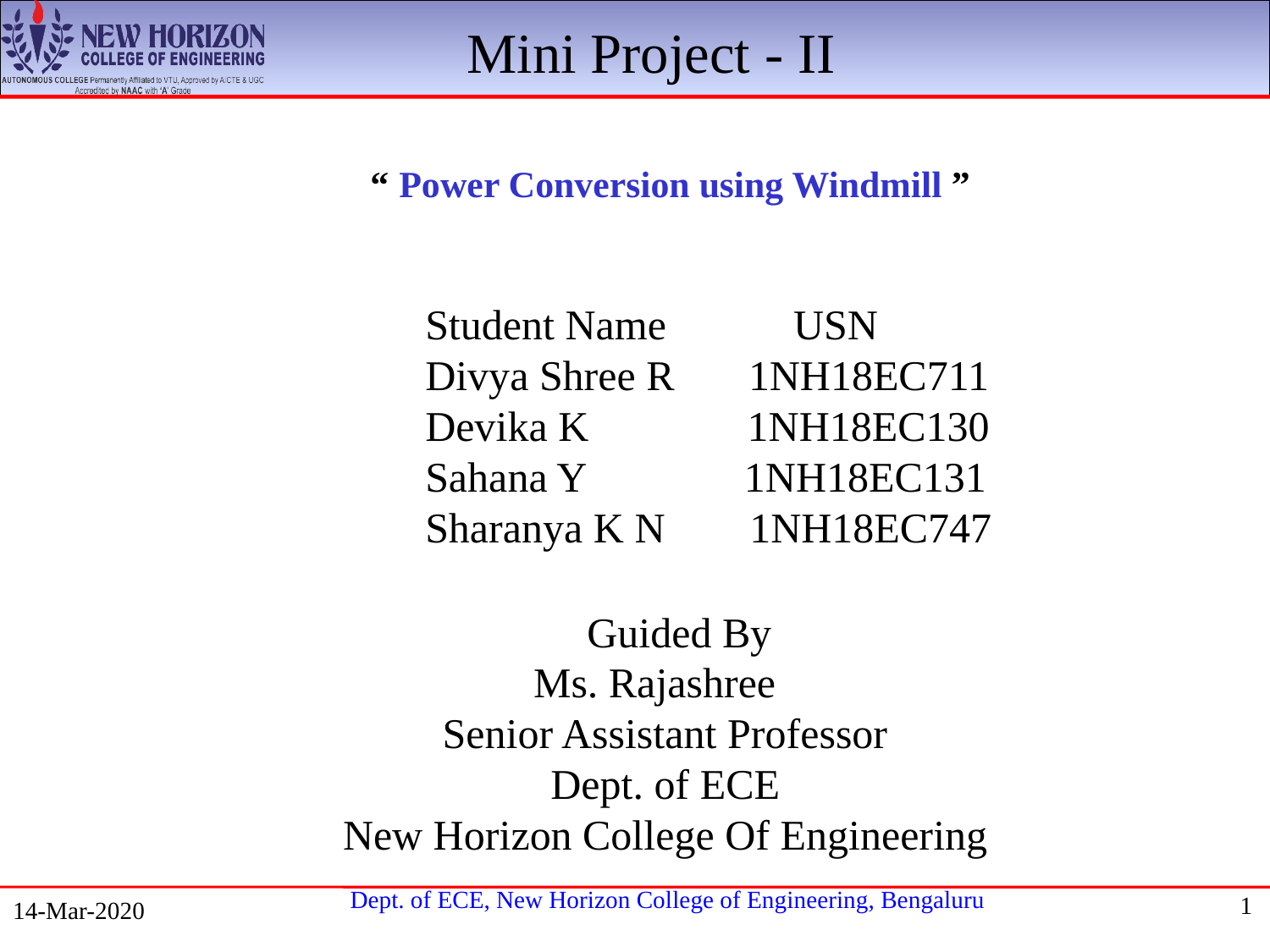

Mini Project - II
                   “ Power Conversion using Windmill ”
Student Name            USN
Divya Shree R       1NH18EC711
Devika K               1NH18EC130
Sahana Y               1NH18EC131
Sharanya K N        1NH18EC747
Guided By
Ms. Rajashree
Senior Assistant Professor
Dept. of ECE
New Horizon College Of Engineering
1
14-Mar-2020